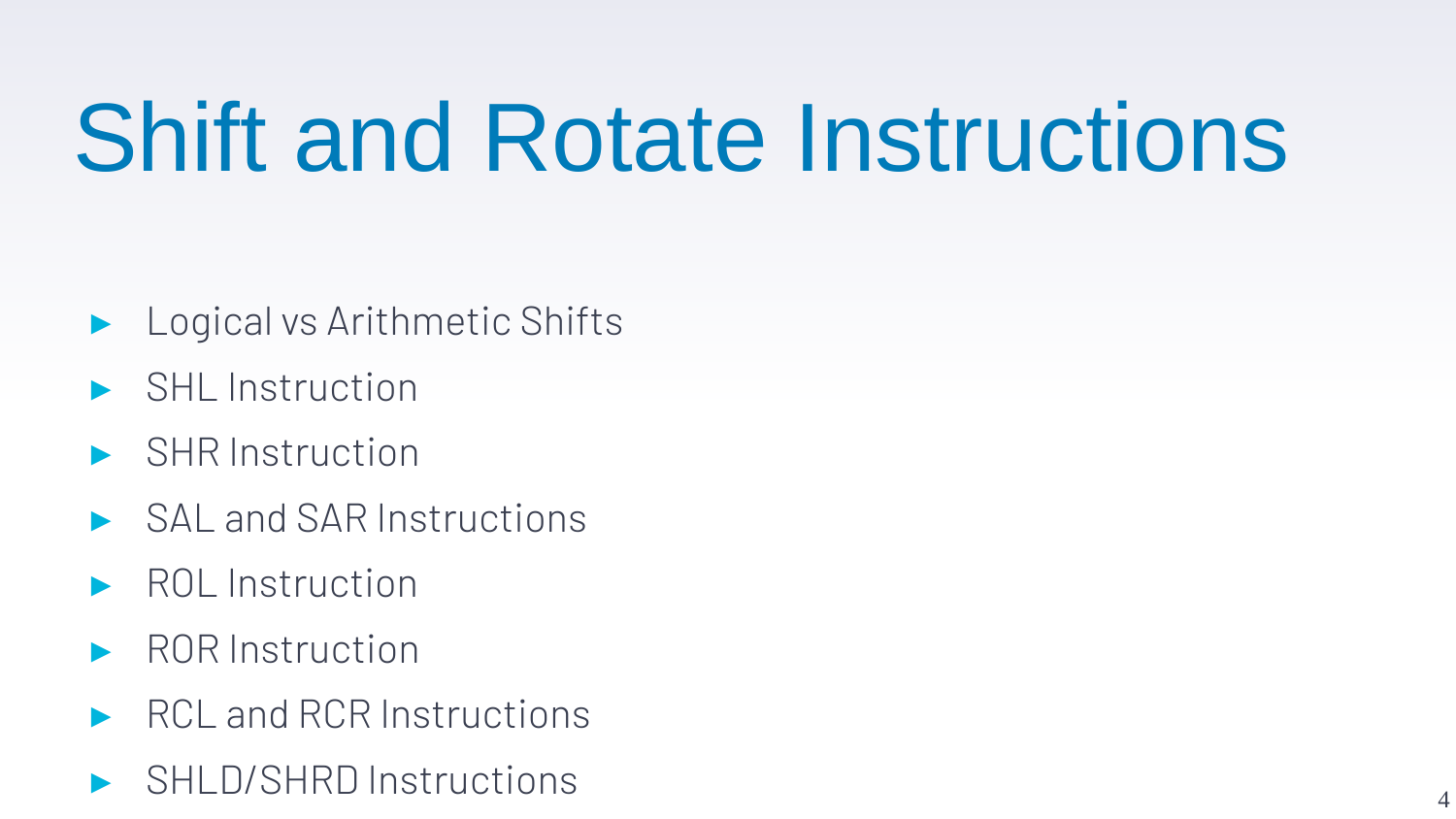

# Shift and Rotate Instructions
Logical vs Arithmetic Shifts
SHL Instruction
SHR Instruction
SAL and SAR Instructions
ROL Instruction
ROR Instruction
RCL and RCR Instructions
SHLD/SHRD Instructions
4